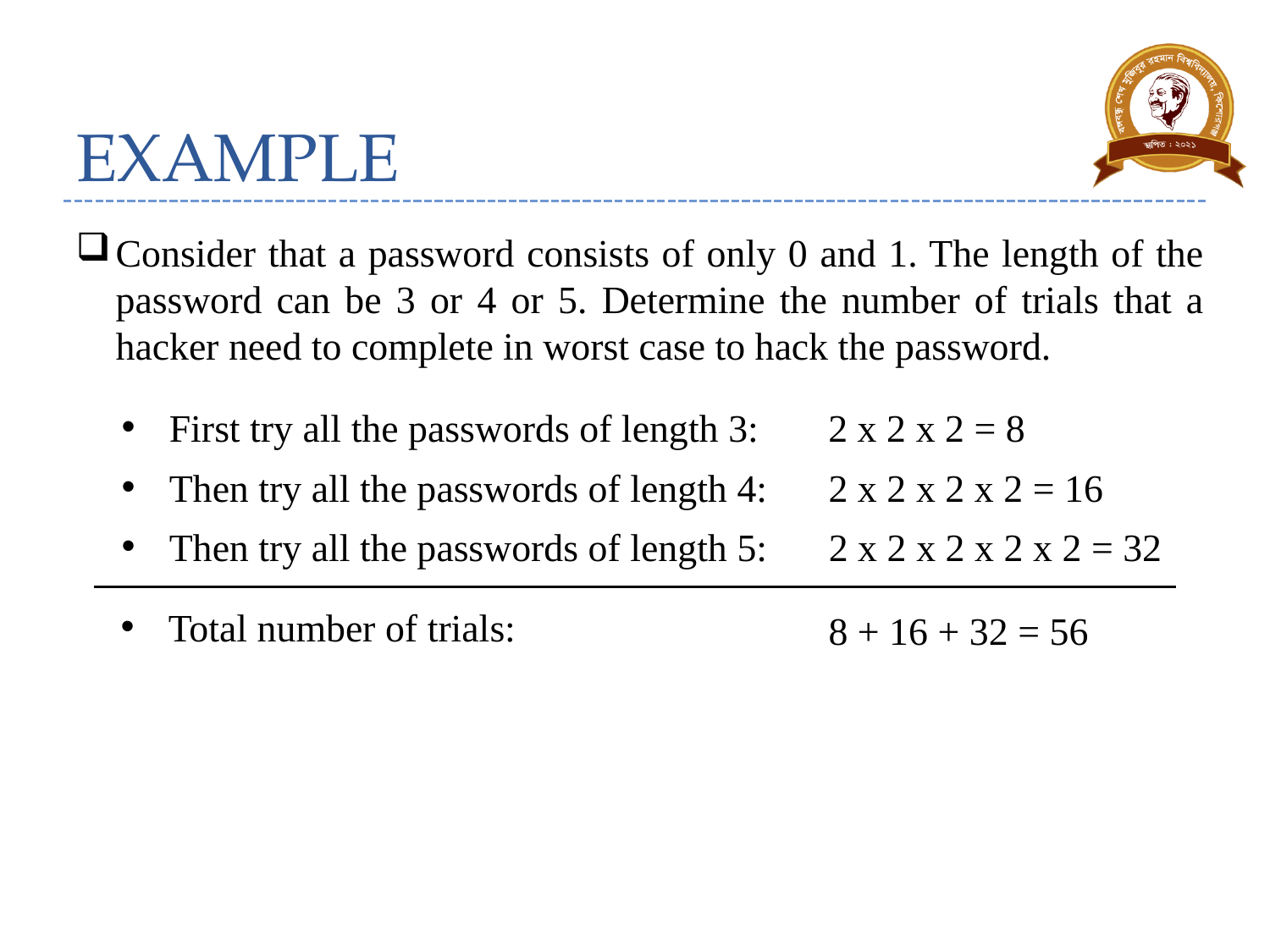

# EXAMPLE
Consider that a password consists of only 0 and 1. The length of the password can be 3 or 4 or 5. Determine the number of trials that a hacker need to complete in worst case to hack the password.
2 x 2 x 2 = 8
First try all the passwords of length 3:
2 x 2 x 2 x 2 = 16
Then try all the passwords of length 4:
2 x 2 x 2 x 2 x 2 = 32
Then try all the passwords of length 5:
Total number of trials:
8 + 16 + 32 = 56